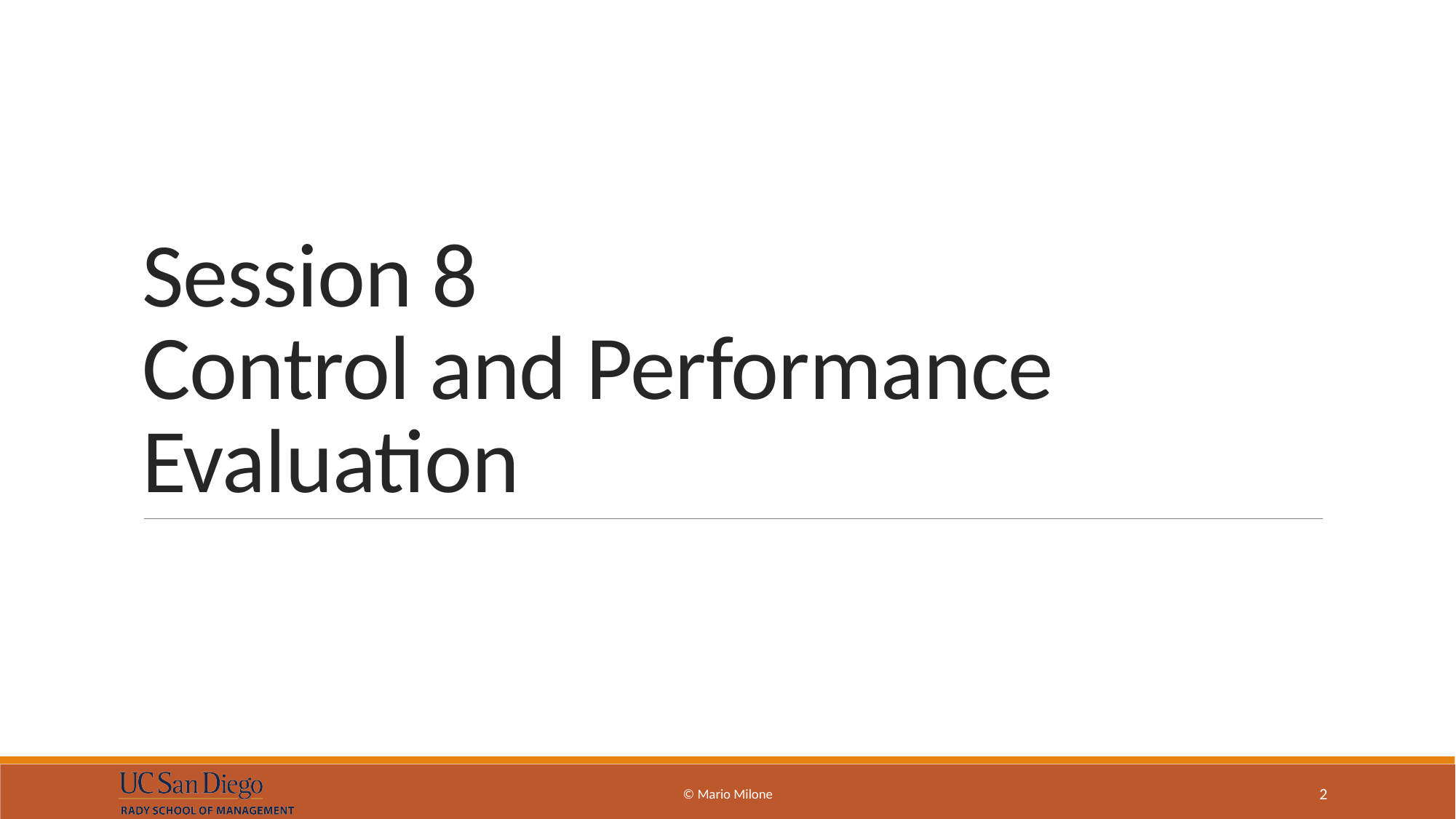

# Session 8 Control and Performance Evaluation

© Mario Milone
2